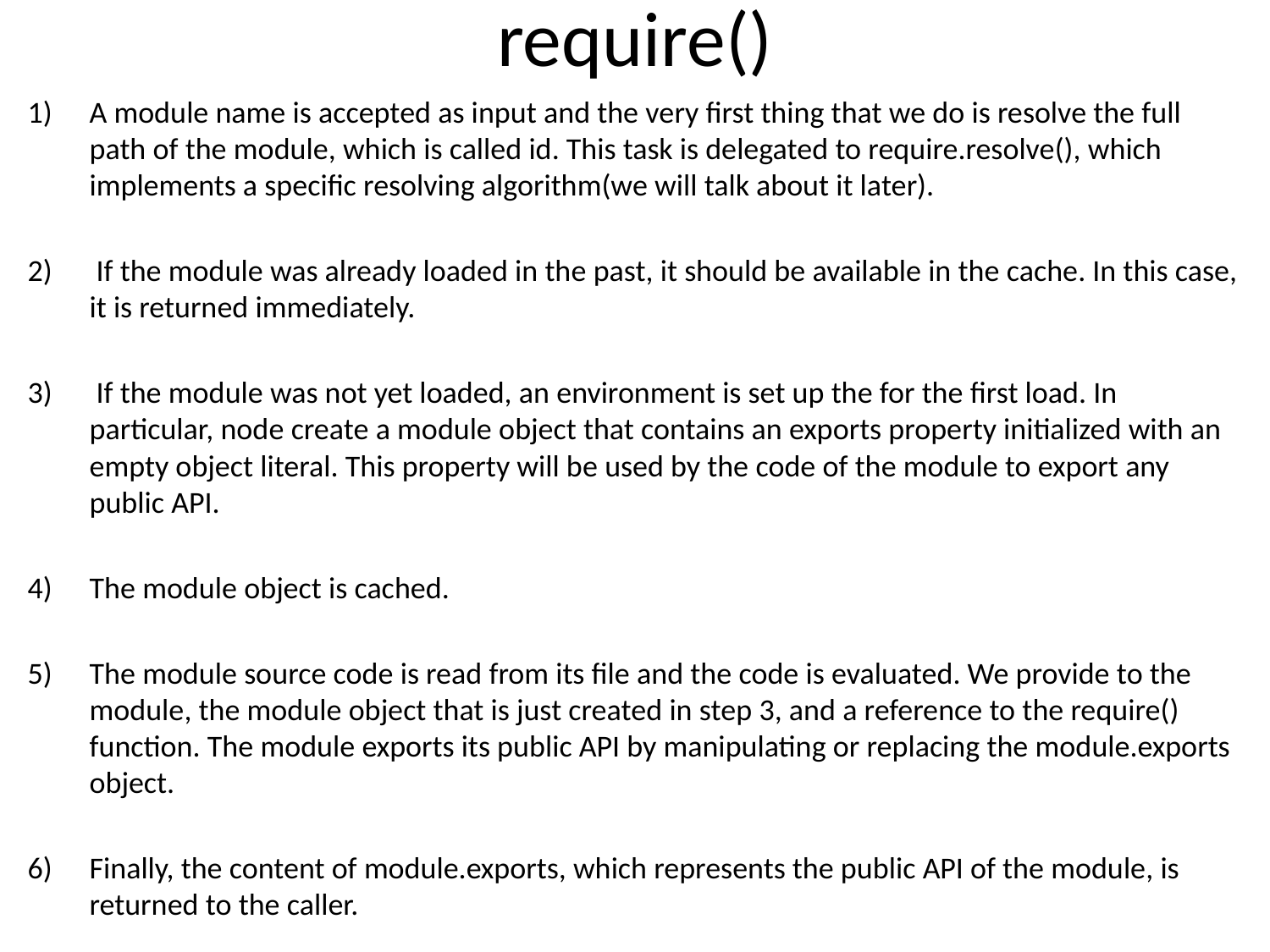

# require()
A module name is accepted as input and the very first thing that we do is resolve the full path of the module, which is called id. This task is delegated to require.resolve(), which implements a specific resolving algorithm(we will talk about it later).

 If the module was already loaded in the past, it should be available in the cache. In this case, it is returned immediately.

 If the module was not yet loaded, an environment is set up the for the first load. In particular, node create a module object that contains an exports property initialized with an empty object literal. This property will be used by the code of the module to export any public API.

The module object is cached.

The module source code is read from its file and the code is evaluated. We provide to the module, the module object that is just created in step 3, and a reference to the require() function. The module exports its public API by manipulating or replacing the module.exports object.

Finally, the content of module.exports, which represents the public API of the module, is returned to the caller.